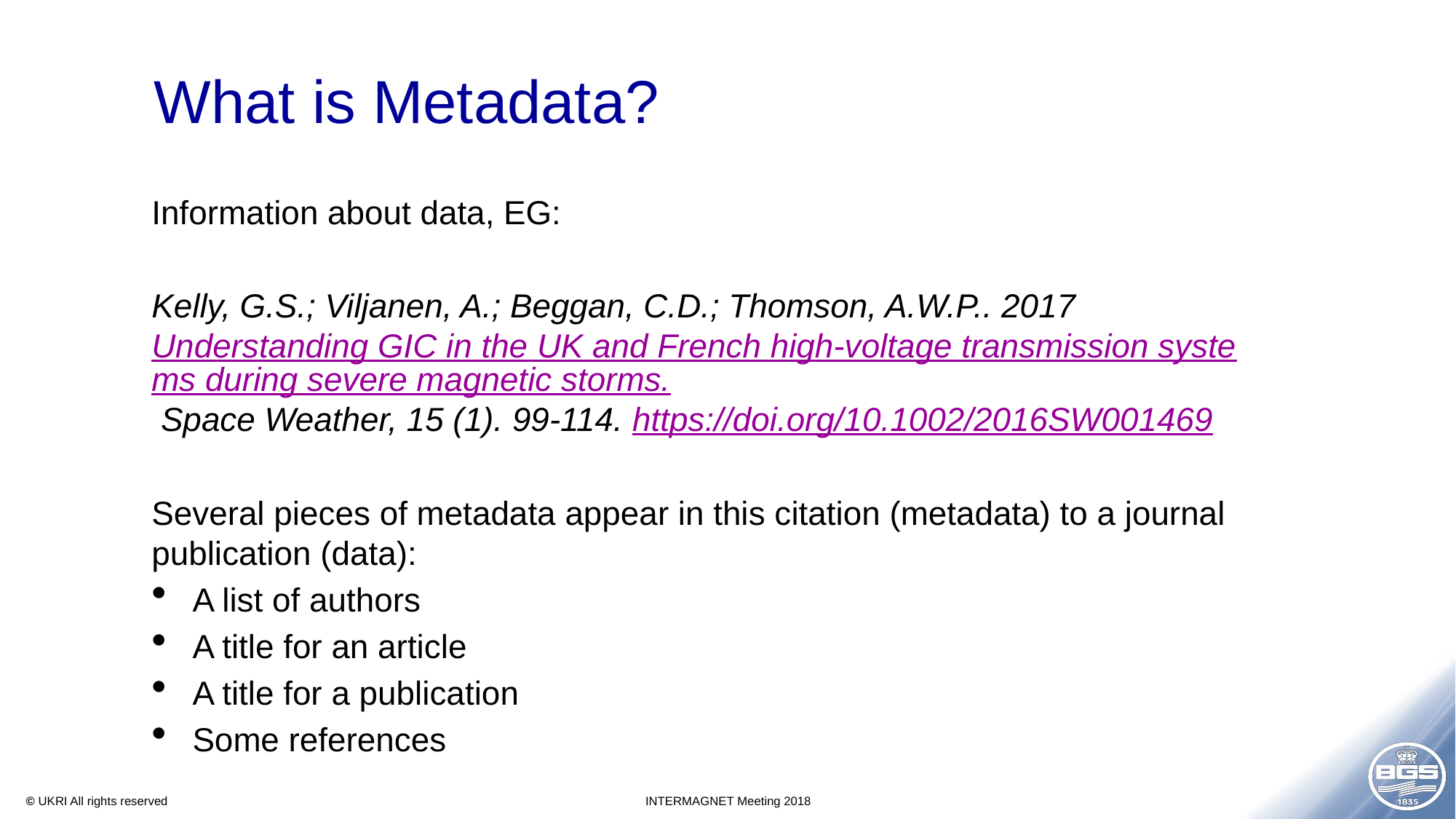

# What is Metadata?
Information about data, EG:

Kelly, G.S.; Viljanen, A.; Beggan, C.D.; Thomson, A.W.P.. 2017 Understanding GIC in the UK and French high-voltage transmission systems during severe magnetic storms. Space Weather, 15 (1). 99-114. https://doi.org/10.1002/2016SW001469

Several pieces of metadata appear in this citation (metadata) to a journal publication (data):
A list of authors
A title for an article
A title for a publication
Some references